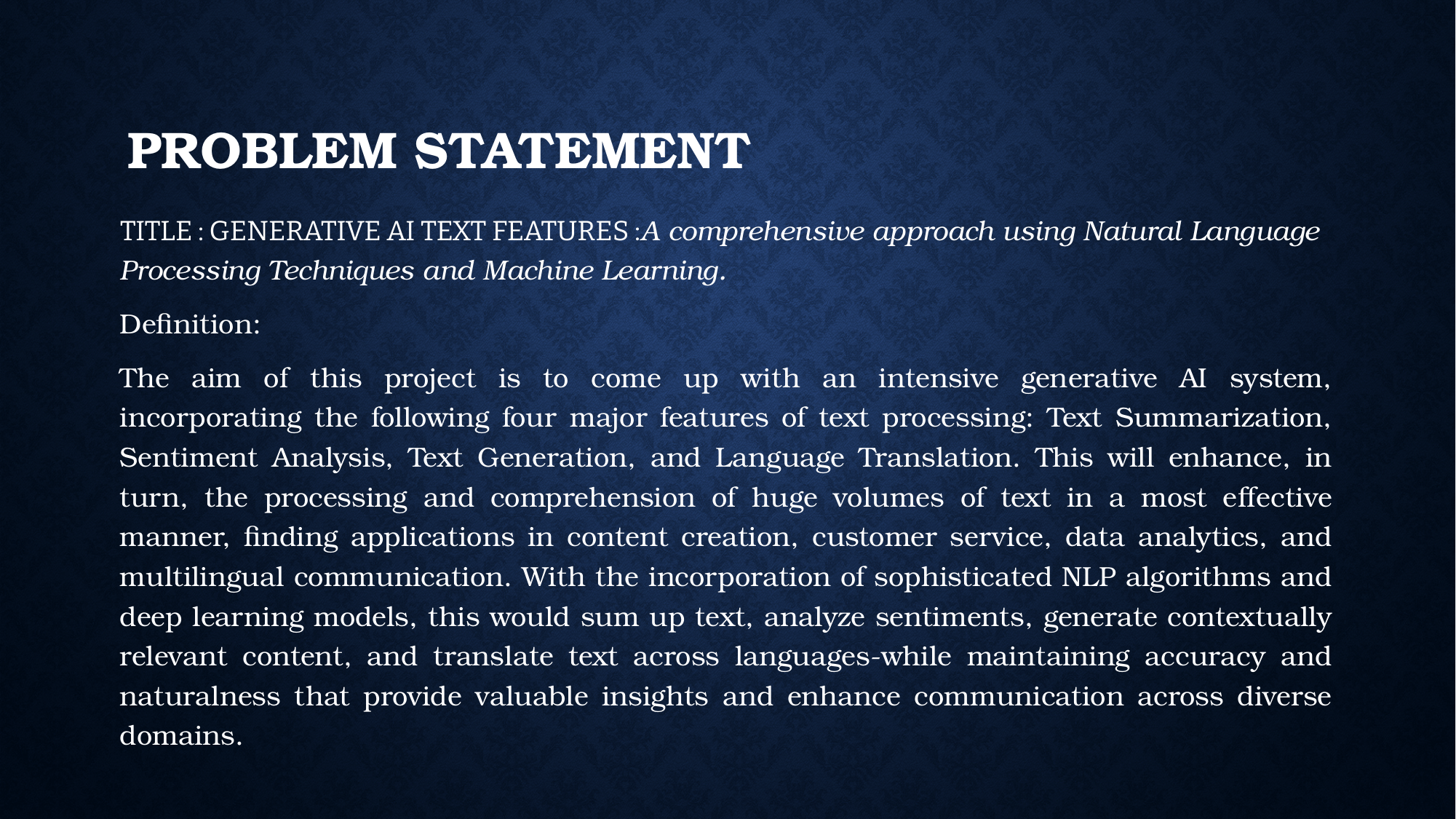

# PROBLEM STATEMENT
TITLE : GENERATIVE AI TEXT FEATURES :A comprehensive approach using Natural Language Processing Techniques and Machine Learning.
Definition:
The aim of this project is to come up with an intensive generative AI system, incorporating the following four major features of text processing: Text Summarization, Sentiment Analysis, Text Generation, and Language Translation. This will enhance, in turn, the processing and comprehension of huge volumes of text in a most effective manner, finding applications in content creation, customer service, data analytics, and multilingual communication. With the incorporation of sophisticated NLP algorithms and deep learning models, this would sum up text, analyze sentiments, generate contextually relevant content, and translate text across languages-while maintaining accuracy and naturalness that provide valuable insights and enhance communication across diverse domains.